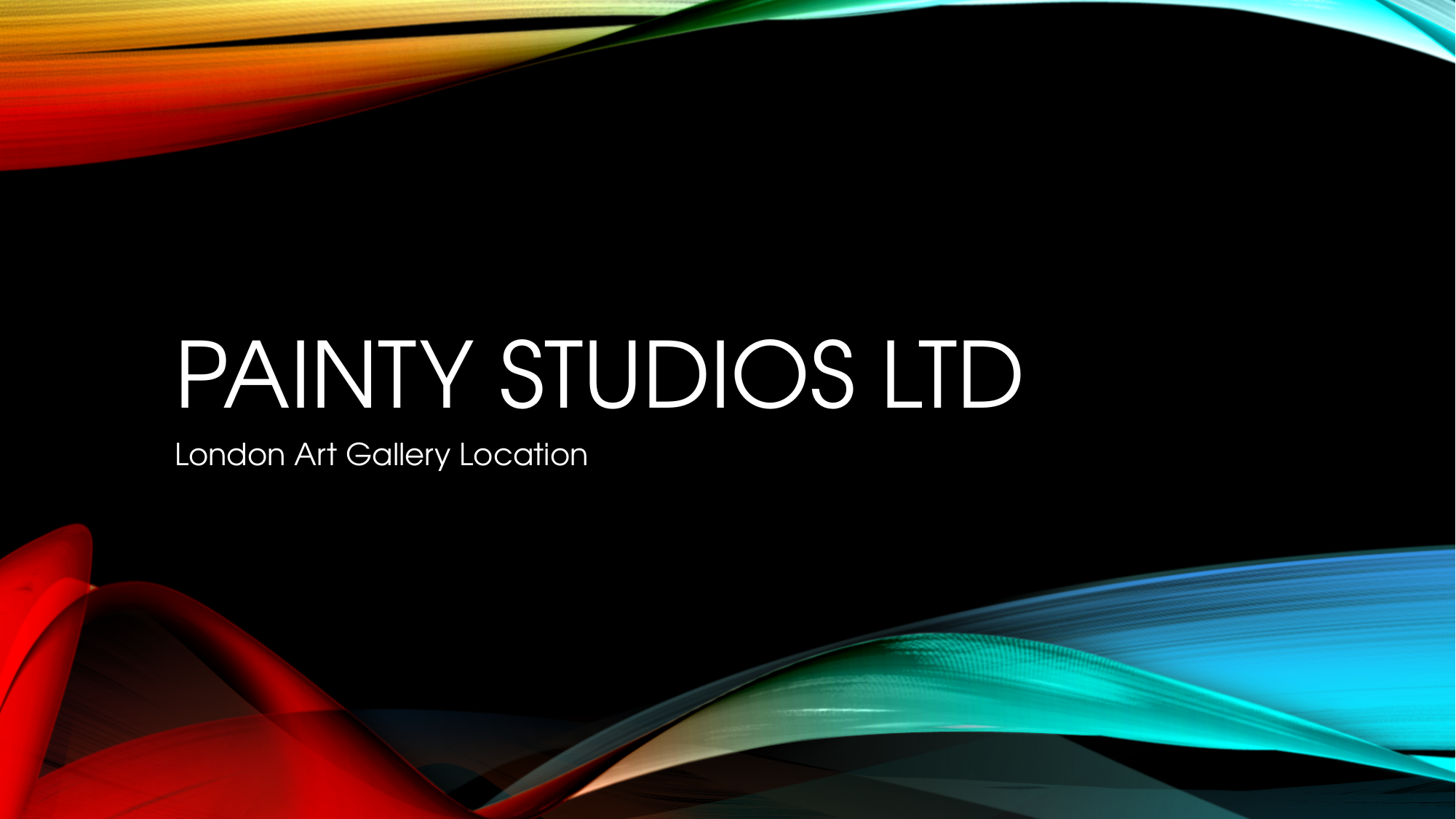

# Painty studios ltd
London Art Gallery Location